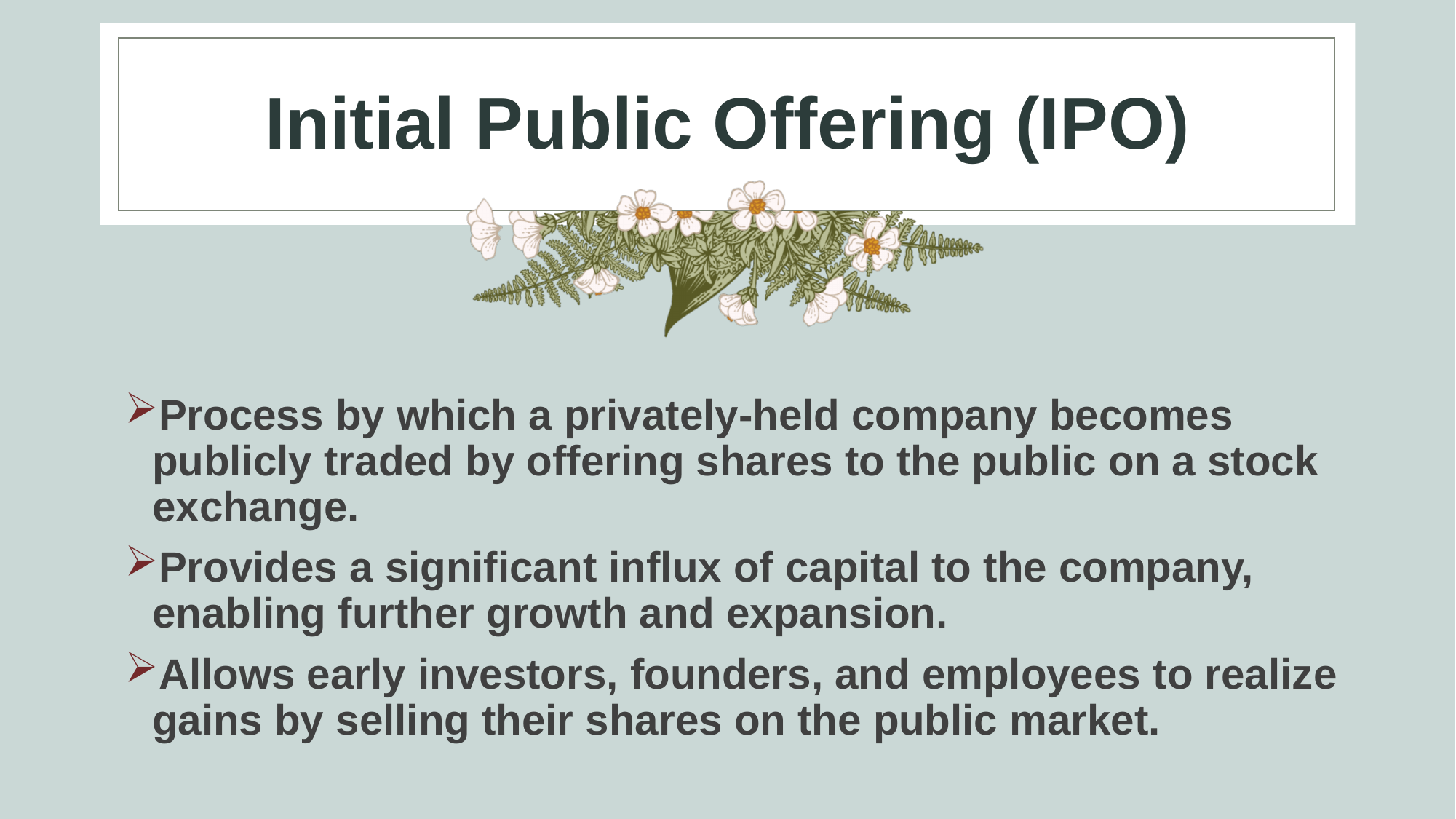

# Initial Public Offering (IPO)
Process by which a privately-held company becomes publicly traded by offering shares to the public on a stock exchange.
Provides a significant influx of capital to the company, enabling further growth and expansion.
Allows early investors, founders, and employees to realize gains by selling their shares on the public market.